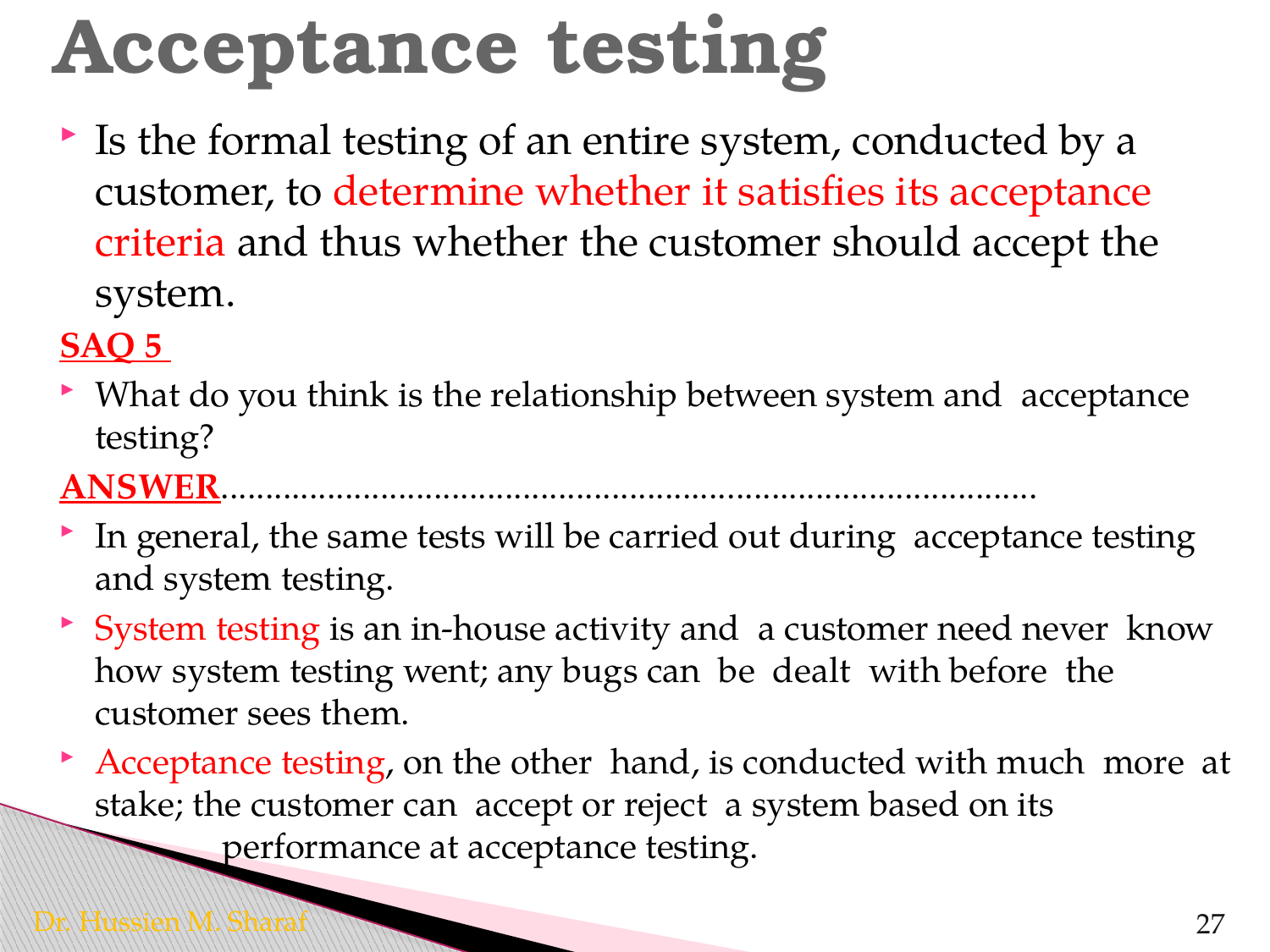

# Acceptance testing
Is the formal testing of an entire system, conducted by a customer, to determine whether it satisfies its acceptance criteria and thus whether the customer should accept the system.
SAQ 5
What do you think is the relationship between system and  acceptance testing?
ANSWER............................................................................................
In general, the same tests will be carried out during  acceptance testing and system testing.
System testing is an in-house activity and  a customer need never  know how system testing went; any bugs can  be  dealt  with before  the customer sees them.
Acceptance testing, on the other  hand, is conducted with much  more  at stake; the customer can  accept or reject  a system based on its 			performance at acceptance testing.

Dr. Hussien M. Sharaf
27